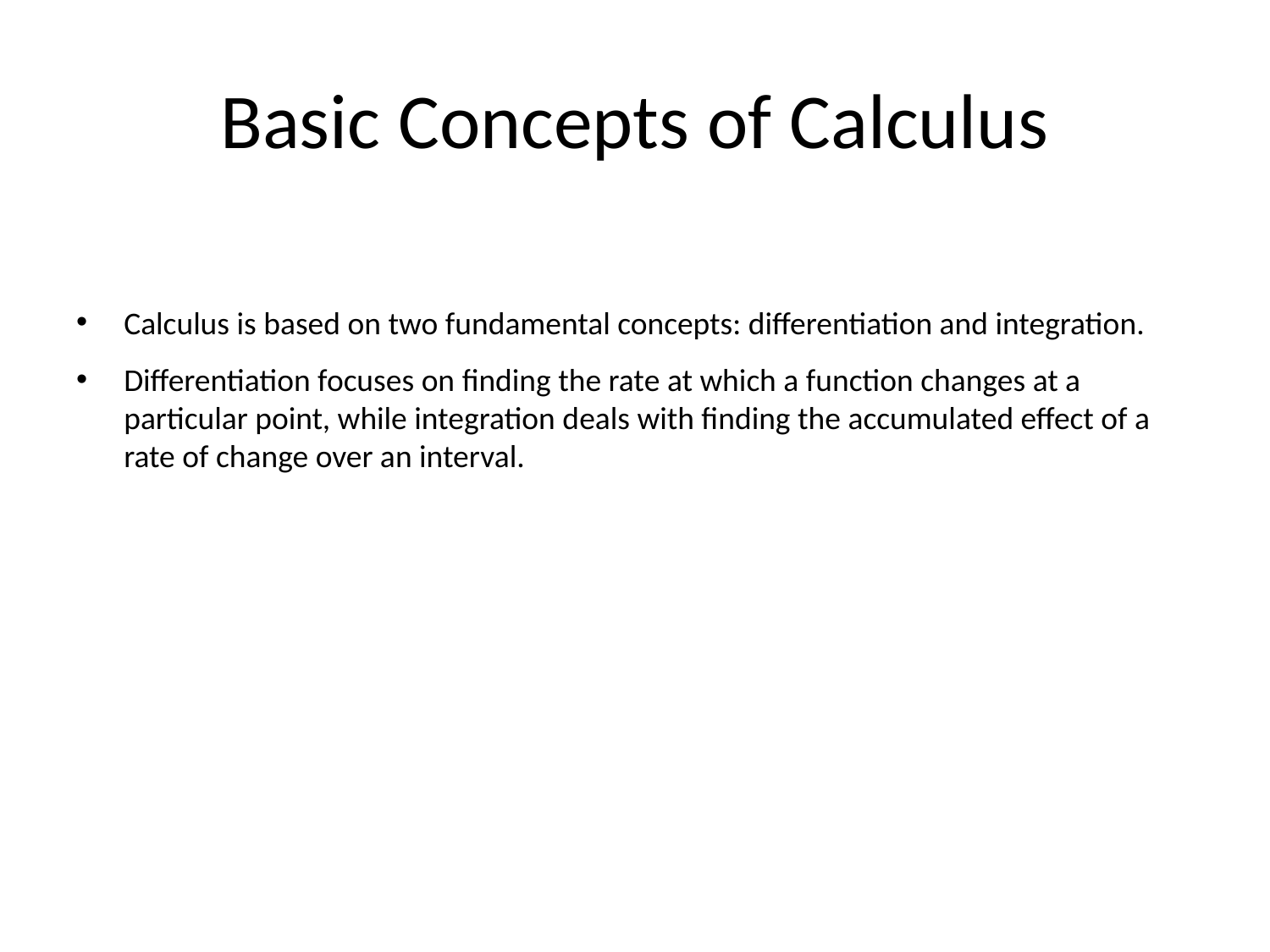

# Basic Concepts of Calculus

Calculus is based on two fundamental concepts: differentiation and integration.
Differentiation focuses on finding the rate at which a function changes at a particular point, while integration deals with finding the accumulated effect of a rate of change over an interval.